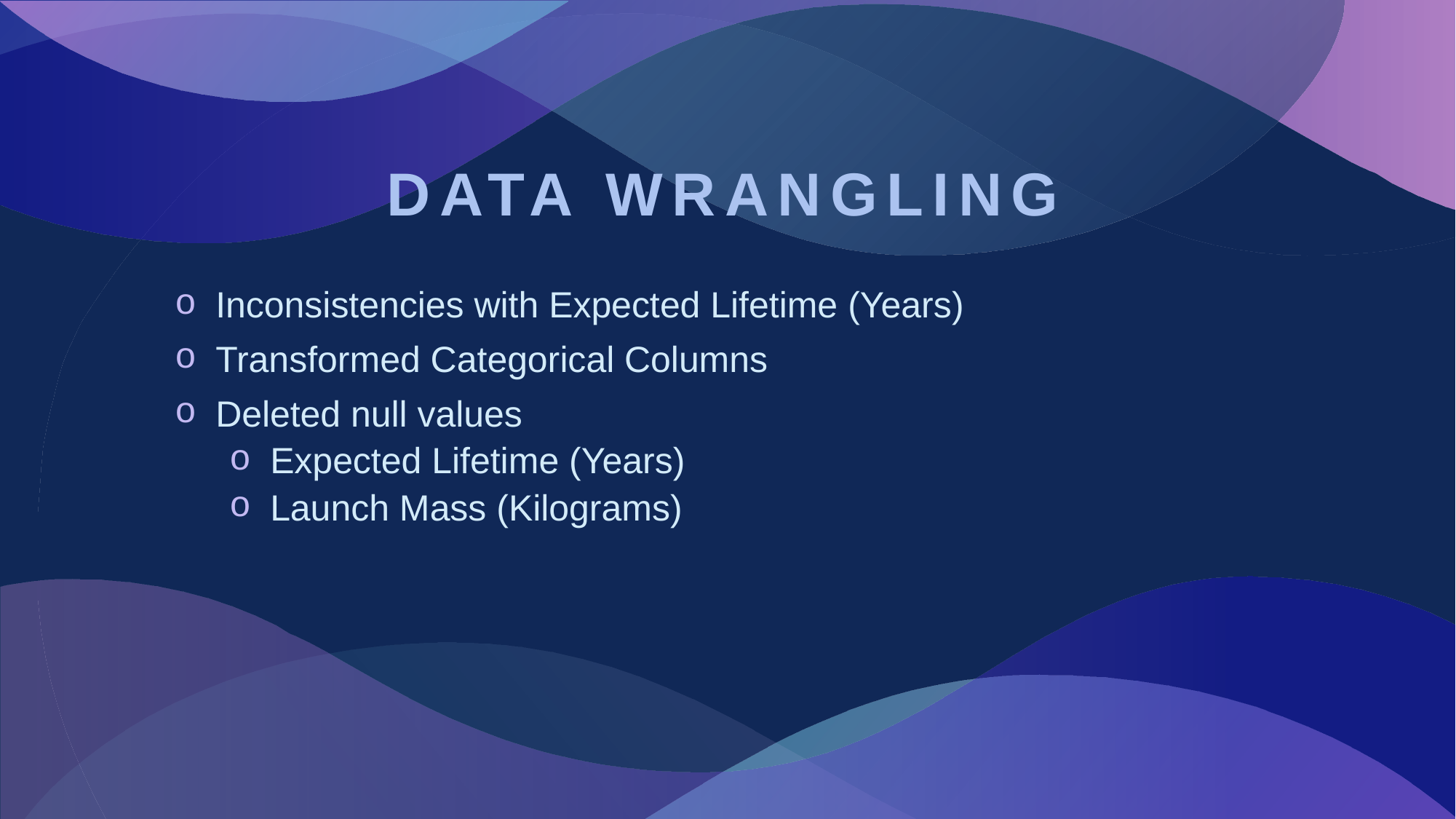

# DATA WRANGLING
Inconsistencies with Expected Lifetime (Years)
Transformed Categorical Columns
Deleted null values
Expected Lifetime (Years)
Launch Mass (Kilograms)